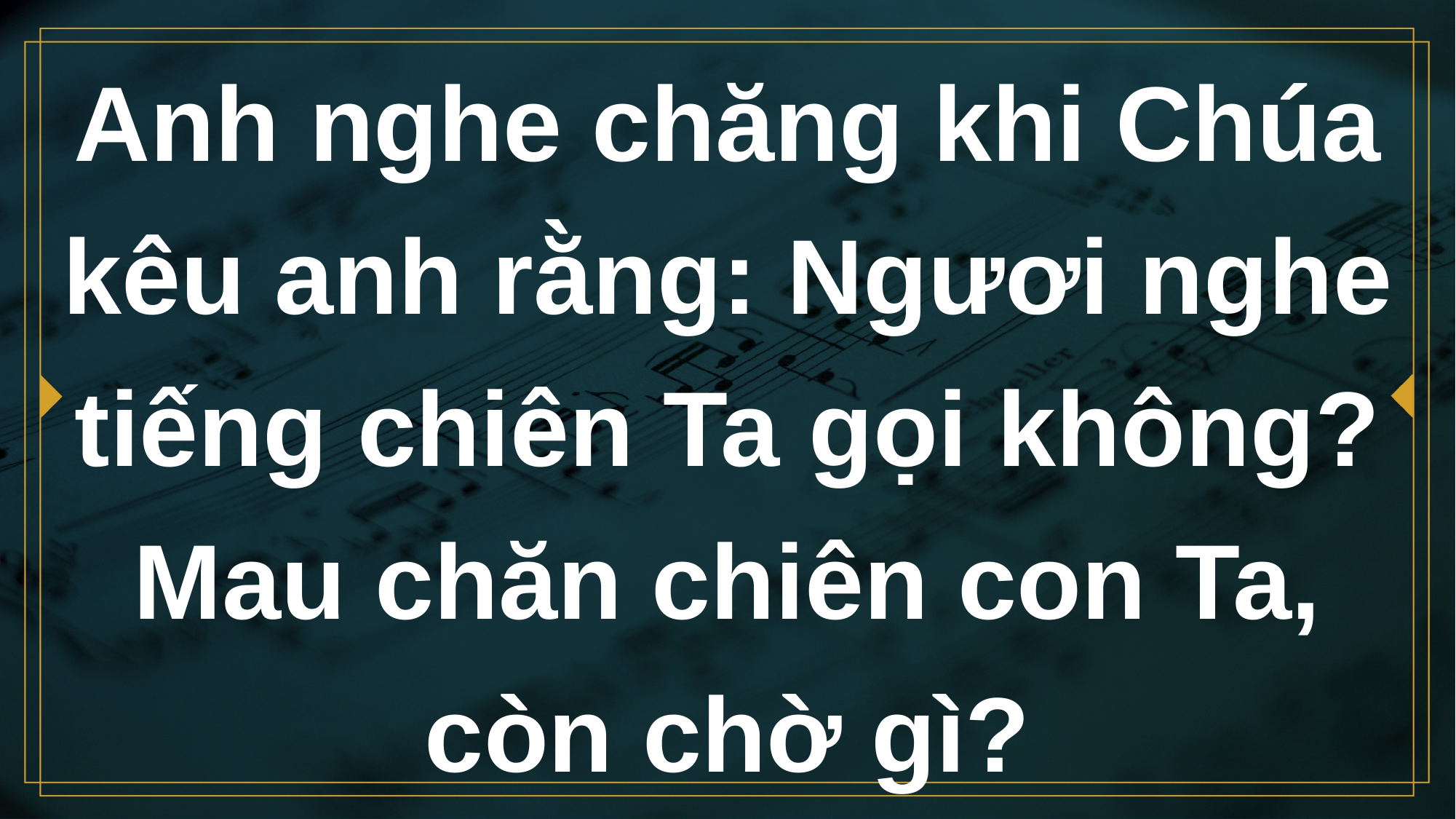

# Anh nghe chăng khi Chúa kêu anh rằng: Ngươi nghe tiếng chiên Ta gọi không? Mau chăn chiên con Ta, còn chờ gì?